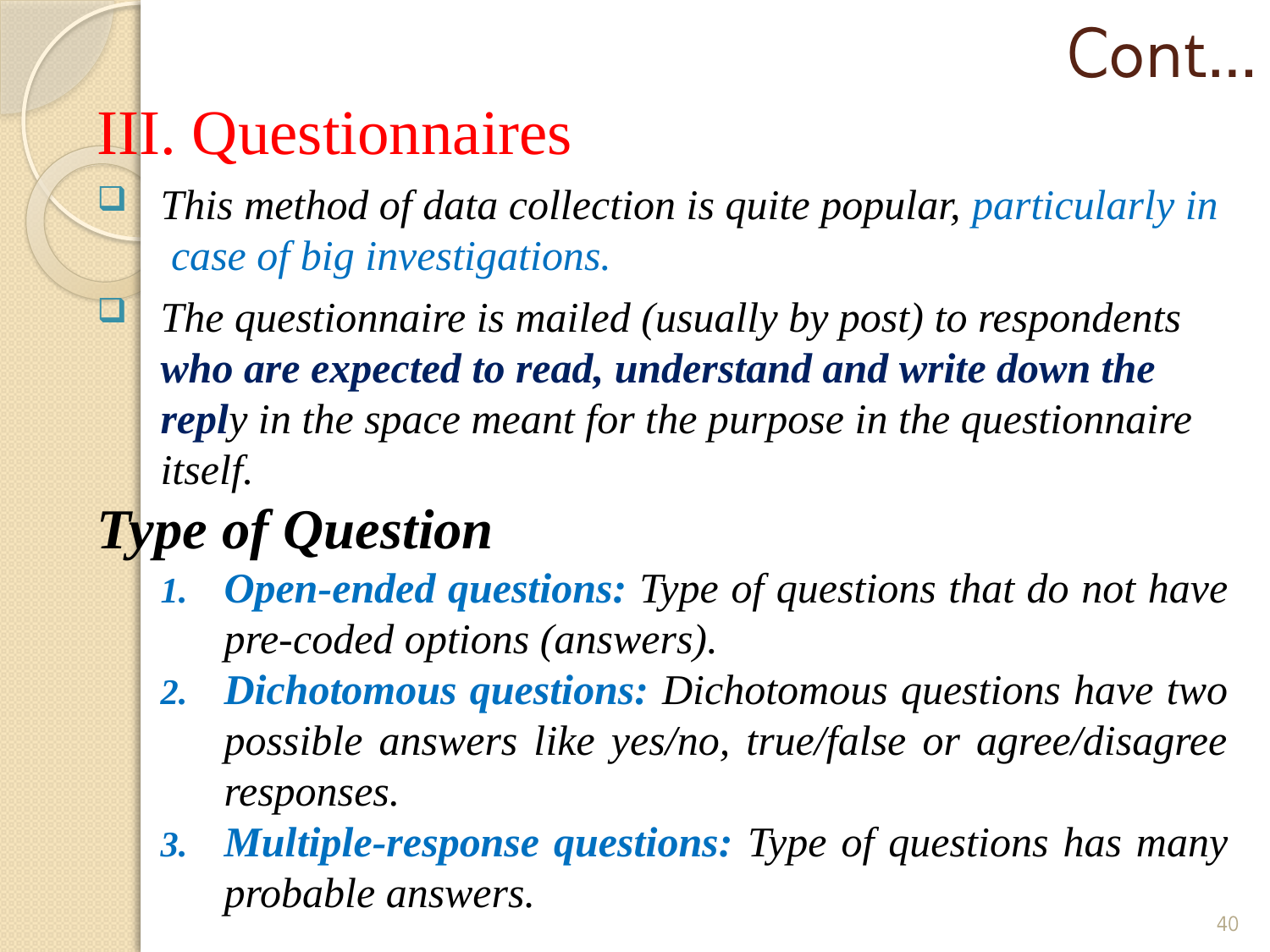

Cont…
III. Questionnaires
This method of data collection is quite popular, particularly in case of big investigations.
The questionnaire is mailed (usually by post) to respondents who are expected to read, understand and write down the reply in the space meant for the purpose in the questionnaire itself.
Type of Question
Open-ended questions: Type of questions that do not have pre-coded options (answers).
Dichotomous questions: Dichotomous questions have two possible answers like yes/no, true/false or agree/disagree responses.
Multiple-response questions: Type of questions has many probable answers.
40